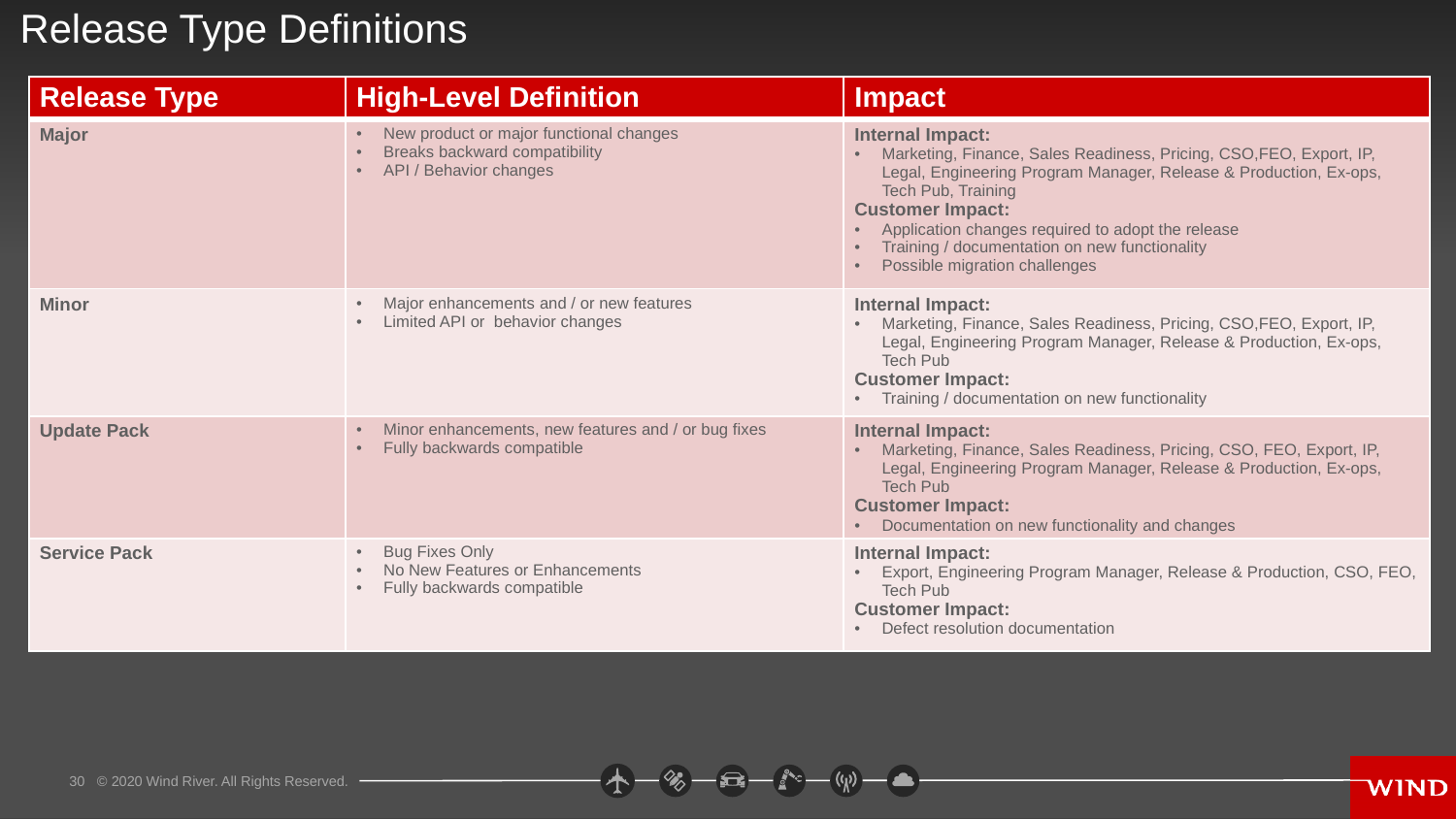

# Release Type Definitions
| Release Type | High-Level Definition | Impact |
| --- | --- | --- |
| Major | New product or major functional changes Breaks backward compatibility API / Behavior changes | Internal Impact: Marketing, Finance, Sales Readiness, Pricing, CSO,FEO, Export, IP, Legal, Engineering Program Manager, Release & Production, Ex-ops, Tech Pub, Training Customer Impact: Application changes required to adopt the release Training / documentation on new functionality Possible migration challenges |
| Minor | Major enhancements and / or new features Limited API or behavior changes | Internal Impact: Marketing, Finance, Sales Readiness, Pricing, CSO,FEO, Export, IP, Legal, Engineering Program Manager, Release & Production, Ex-ops, Tech Pub Customer Impact: Training / documentation on new functionality |
| Update Pack | Minor enhancements, new features and / or bug fixes Fully backwards compatible | Internal Impact: Marketing, Finance, Sales Readiness, Pricing, CSO, FEO, Export, IP, Legal, Engineering Program Manager, Release & Production, Ex-ops, Tech Pub Customer Impact: Documentation on new functionality and changes |
| Service Pack | Bug Fixes Only No New Features or Enhancements Fully backwards compatible | Internal Impact: Export, Engineering Program Manager, Release & Production, CSO, FEO, Tech Pub Customer Impact: Defect resolution documentation |